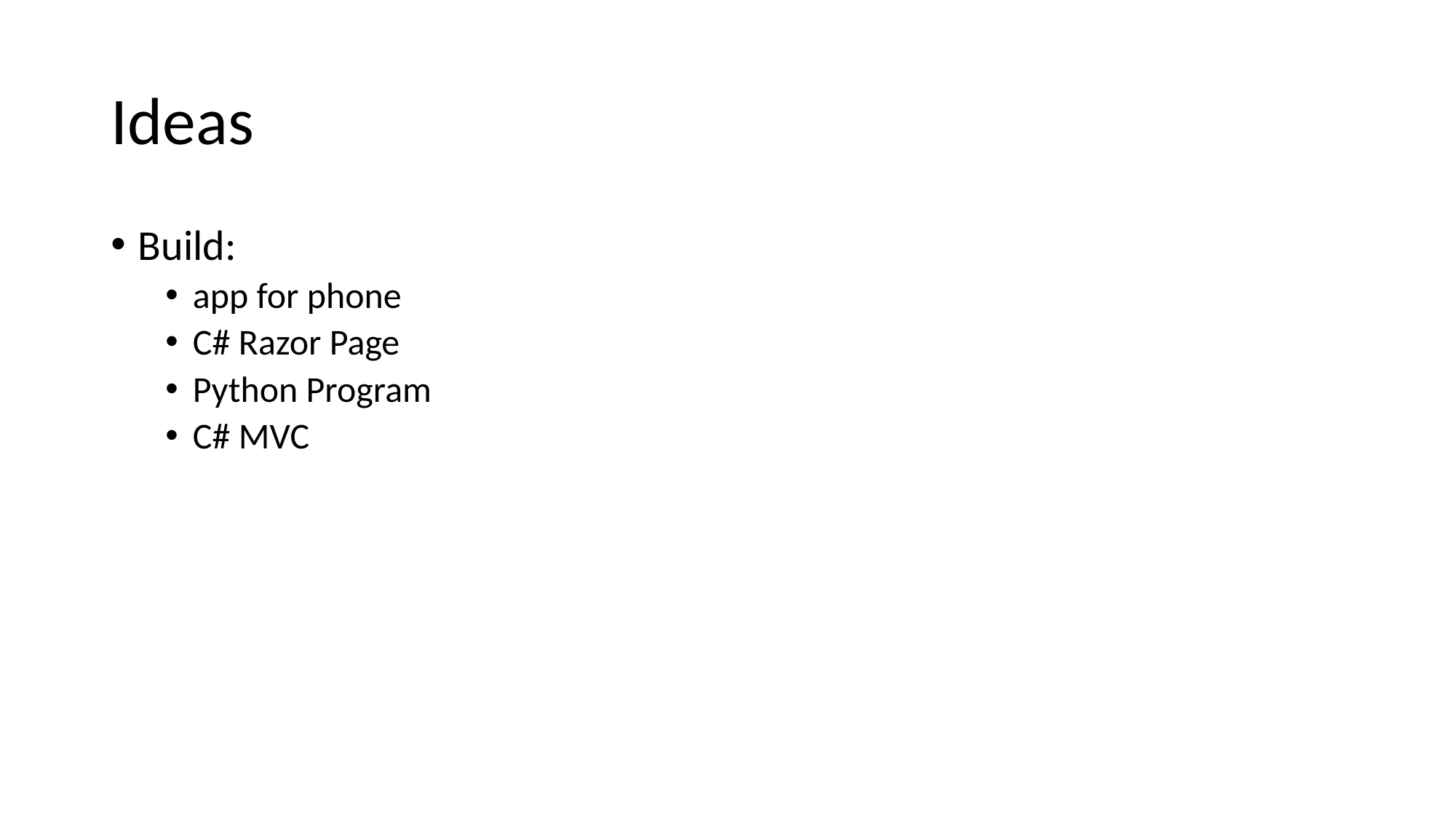

# Ideas
Build:
app for phone
C# Razor Page
Python Program
C# MVC